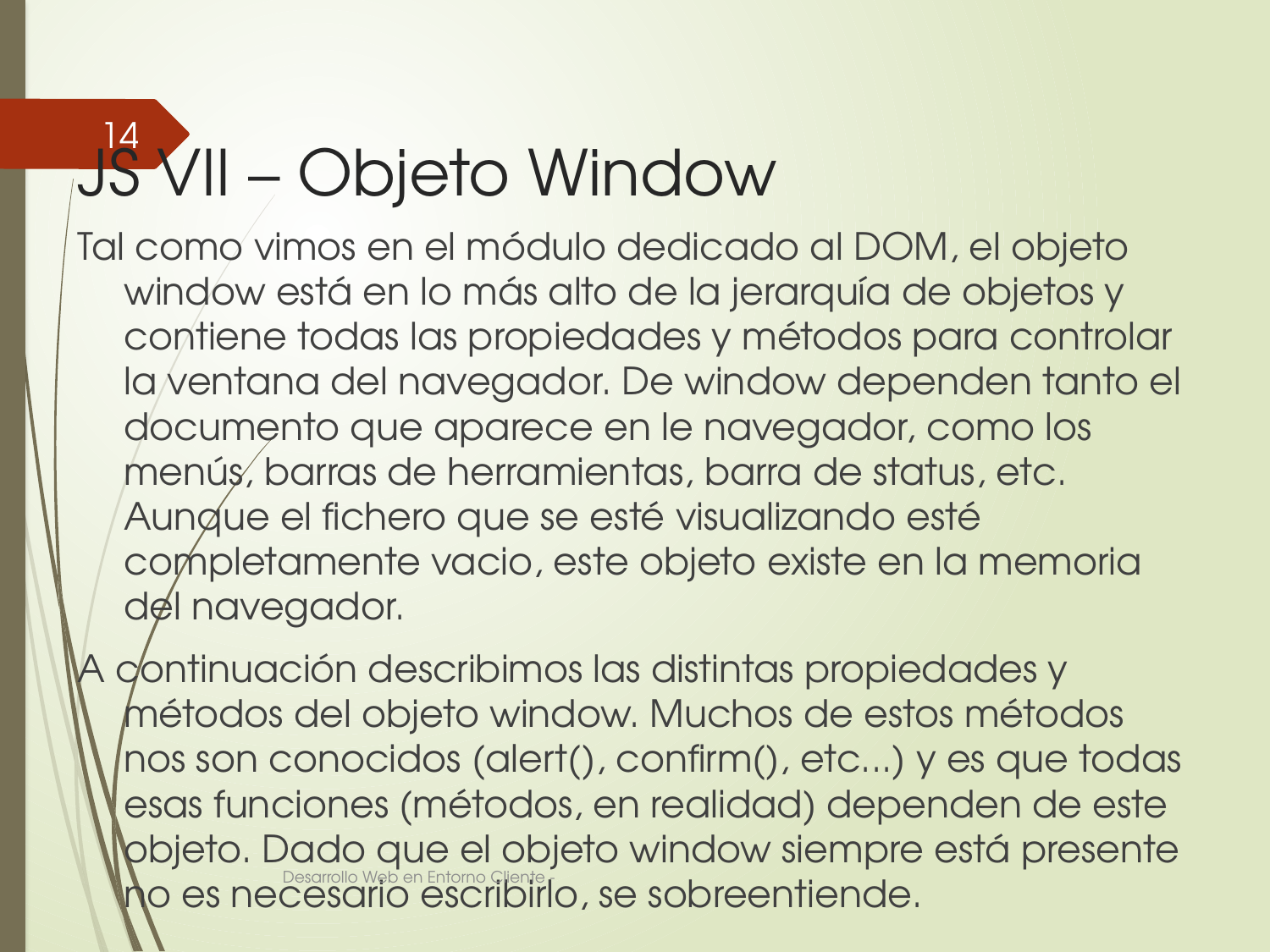

14
# JS VII – Objeto Window
Tal como vimos en el módulo dedicado al DOM, el objeto window está en lo más alto de la jerarquía de objetos y contiene todas las propiedades y métodos para controlar la ventana del navegador. De window dependen tanto el documento que aparece en le navegador, como los menús, barras de herramientas, barra de status, etc. Aunque el fichero que se esté visualizando esté completamente vacio, este objeto existe en la memoria del navegador.
A continuación describimos las distintas propiedades y métodos del objeto window. Muchos de estos métodos nos son conocidos (alert(), confirm(), etc...) y es que todas esas funciones (métodos, en realidad) dependen de este objeto. Dado que el objeto window siempre está presente no es necesario escribirlo, se sobreentiende.
Desarrollo Web en Entorno Cliente -